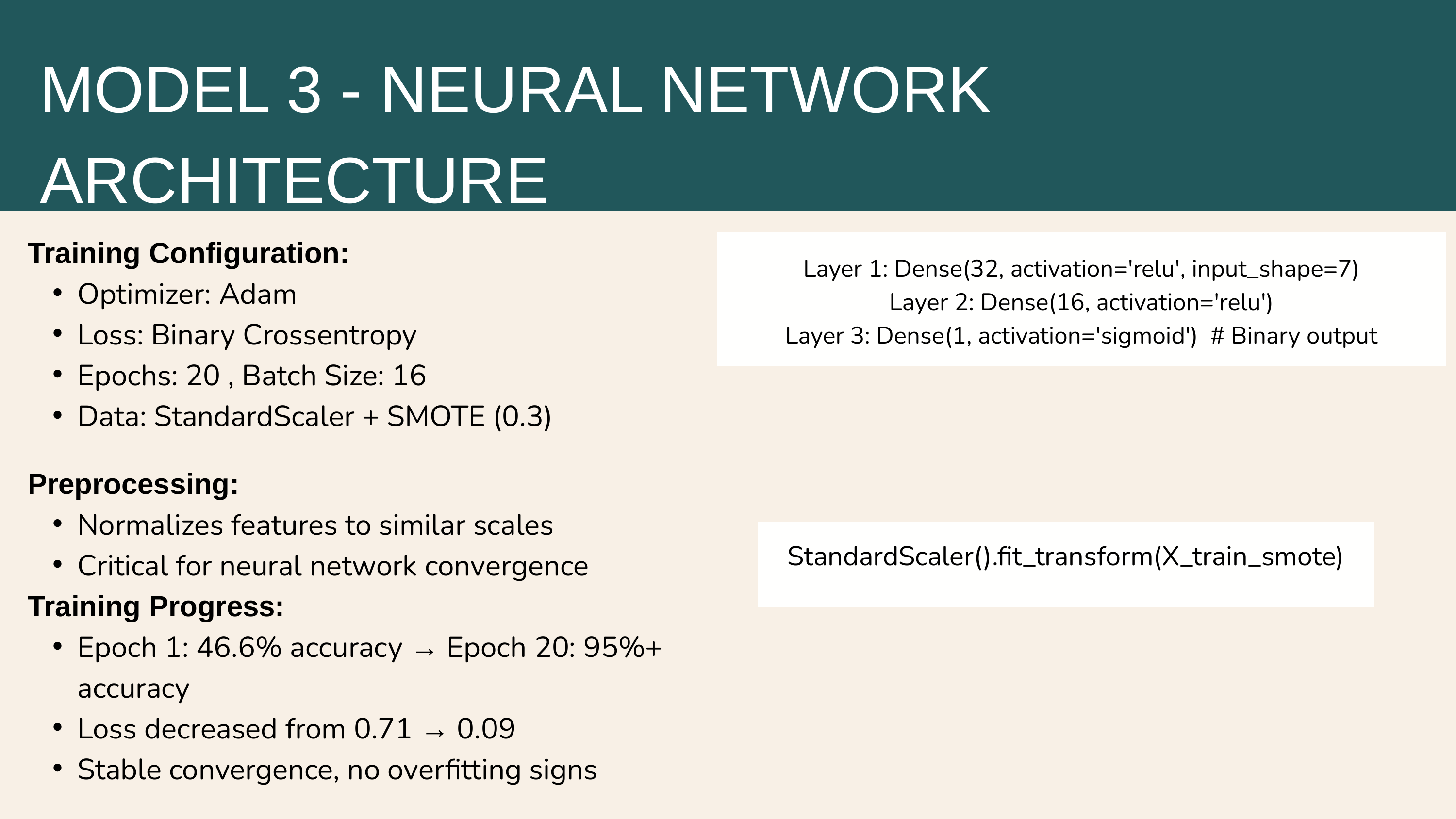

MODEL 3 - NEURAL NETWORK ARCHITECTURE
Training Configuration:
Optimizer: Adam
Loss: Binary Crossentropy
Epochs: 20 , Batch Size: 16
Data: StandardScaler + SMOTE (0.3)

Layer 1: Dense(32, activation='relu', input_shape=7)
Layer 2: Dense(16, activation='relu')
Layer 3: Dense(1, activation='sigmoid')  # Binary output
Preprocessing:
Normalizes features to similar scales
Critical for neural network convergence
Training Progress:
Epoch 1: 46.6% accuracy → Epoch 20: 95%+ accuracy
Loss decreased from 0.71 → 0.09
Stable convergence, no overfitting signs

StandardScaler().fit_transform(X_train_smote)